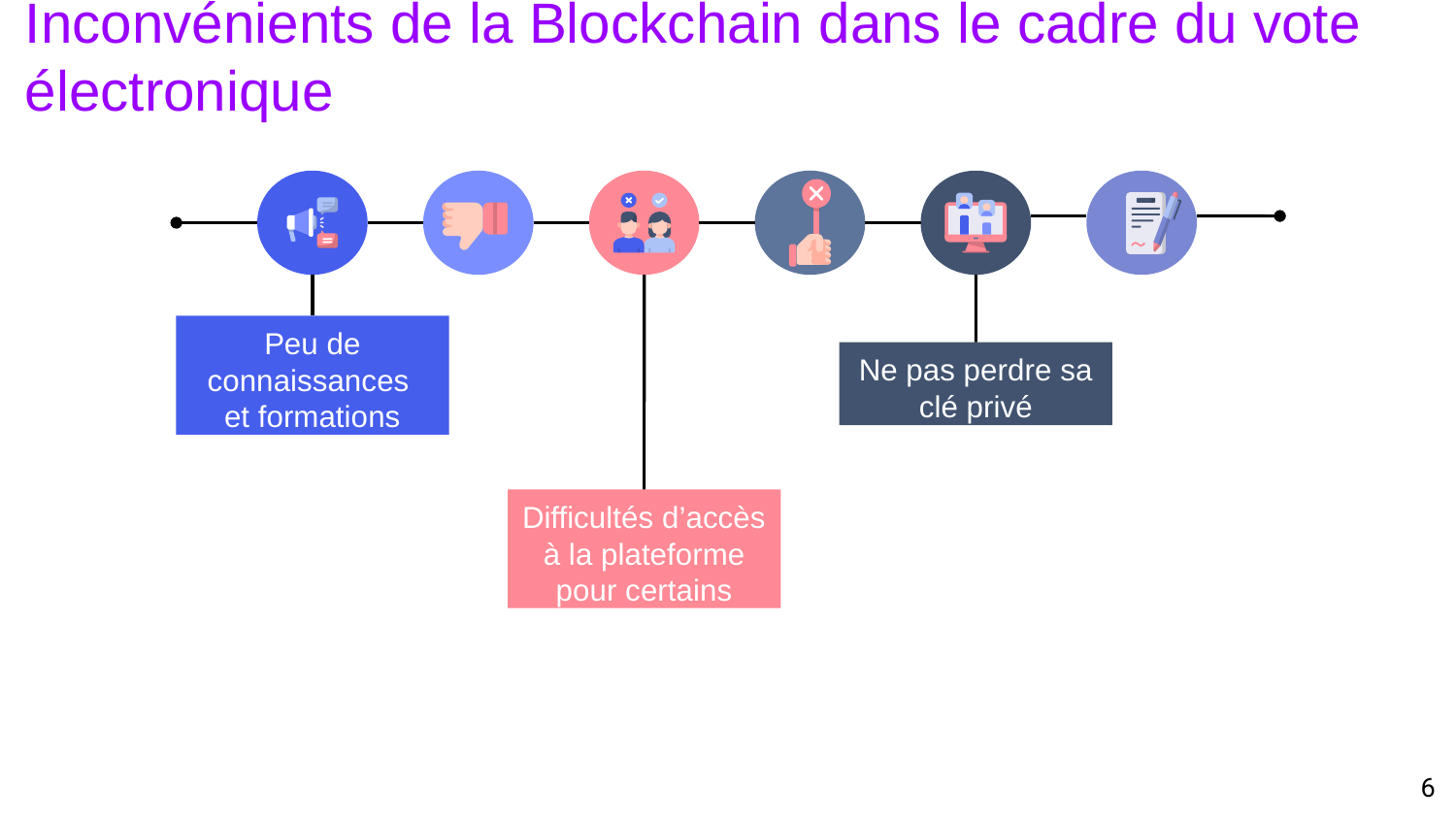

# Inconvénients de la Blockchain dans le cadre du vote électronique

Peu de connaissances  et formations
Ne pas perdre sa clé privé
Difficultés d’accès à la plateforme pour certains
6